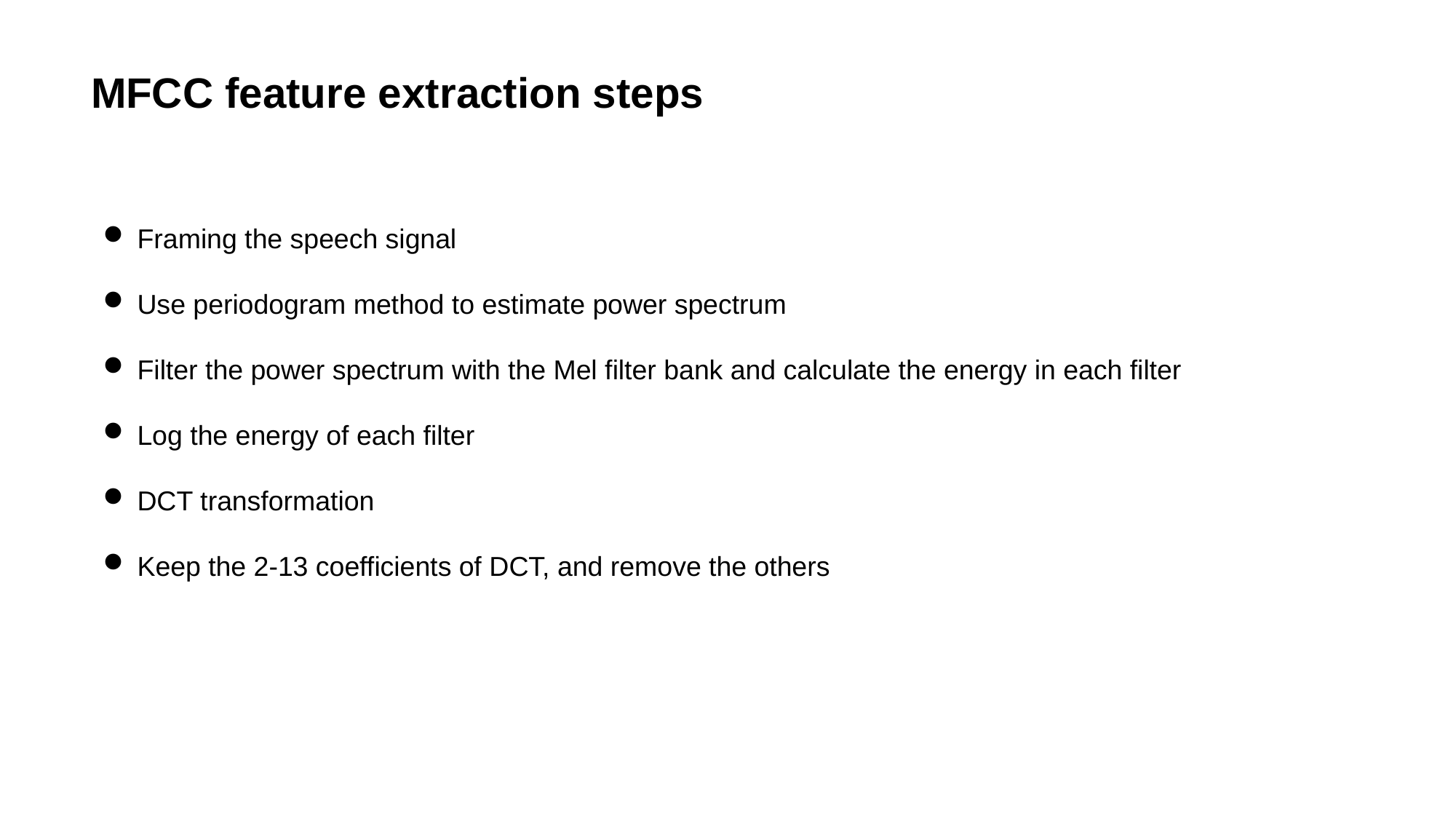

# MFCC feature extraction steps
Framing the speech signal
Use periodogram method to estimate power spectrum
Filter the power spectrum with the Mel filter bank and calculate the energy in each filter
Log the energy of each filter
DCT transformation
Keep the 2-13 coefficients of DCT, and remove the others